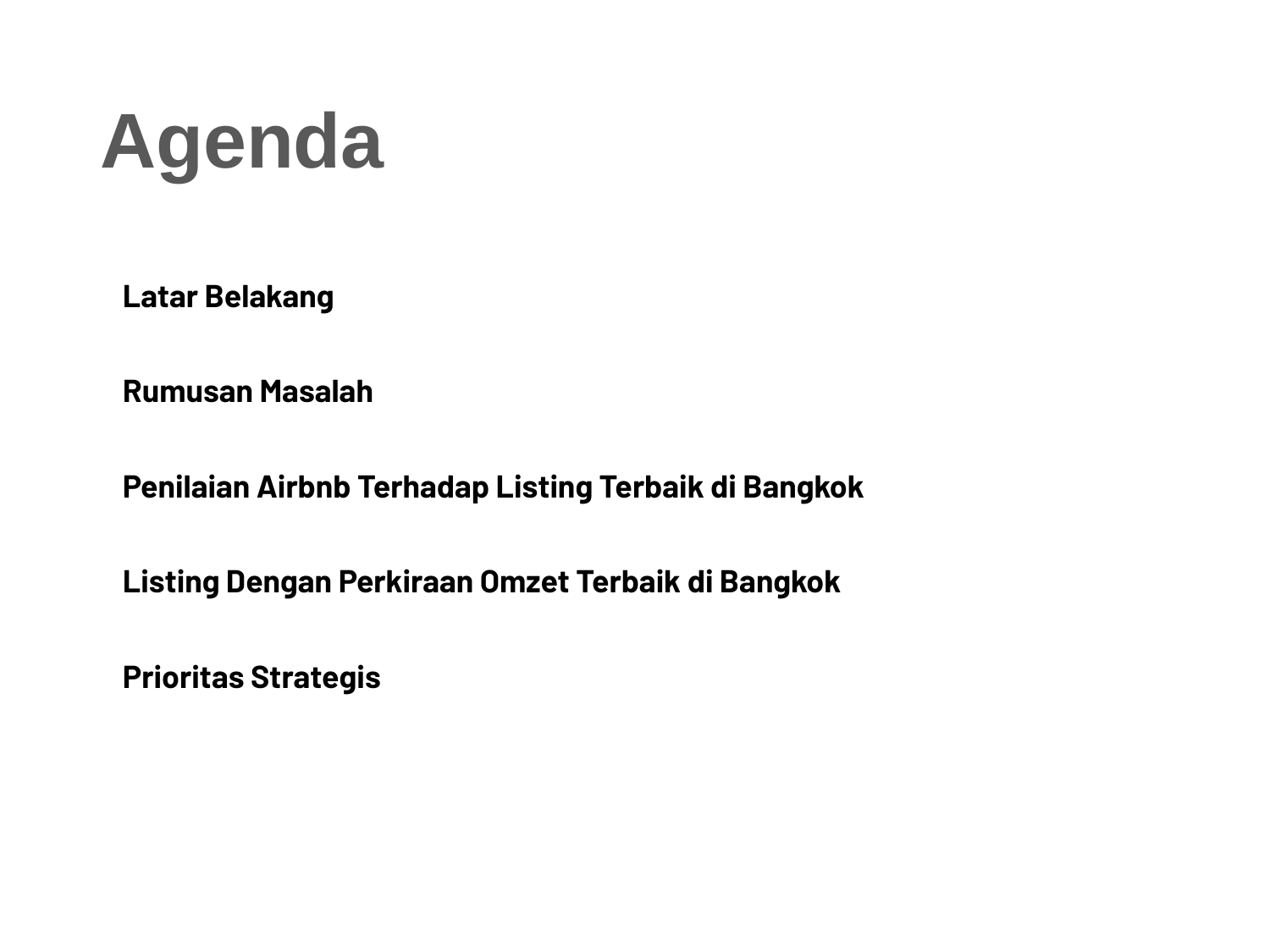

# Agenda
Latar Belakang
Rumusan Masalah
Penilaian Airbnb Terhadap Listing Terbaik di Bangkok
Listing Dengan Perkiraan Omzet Terbaik di Bangkok
Prioritas Strategis